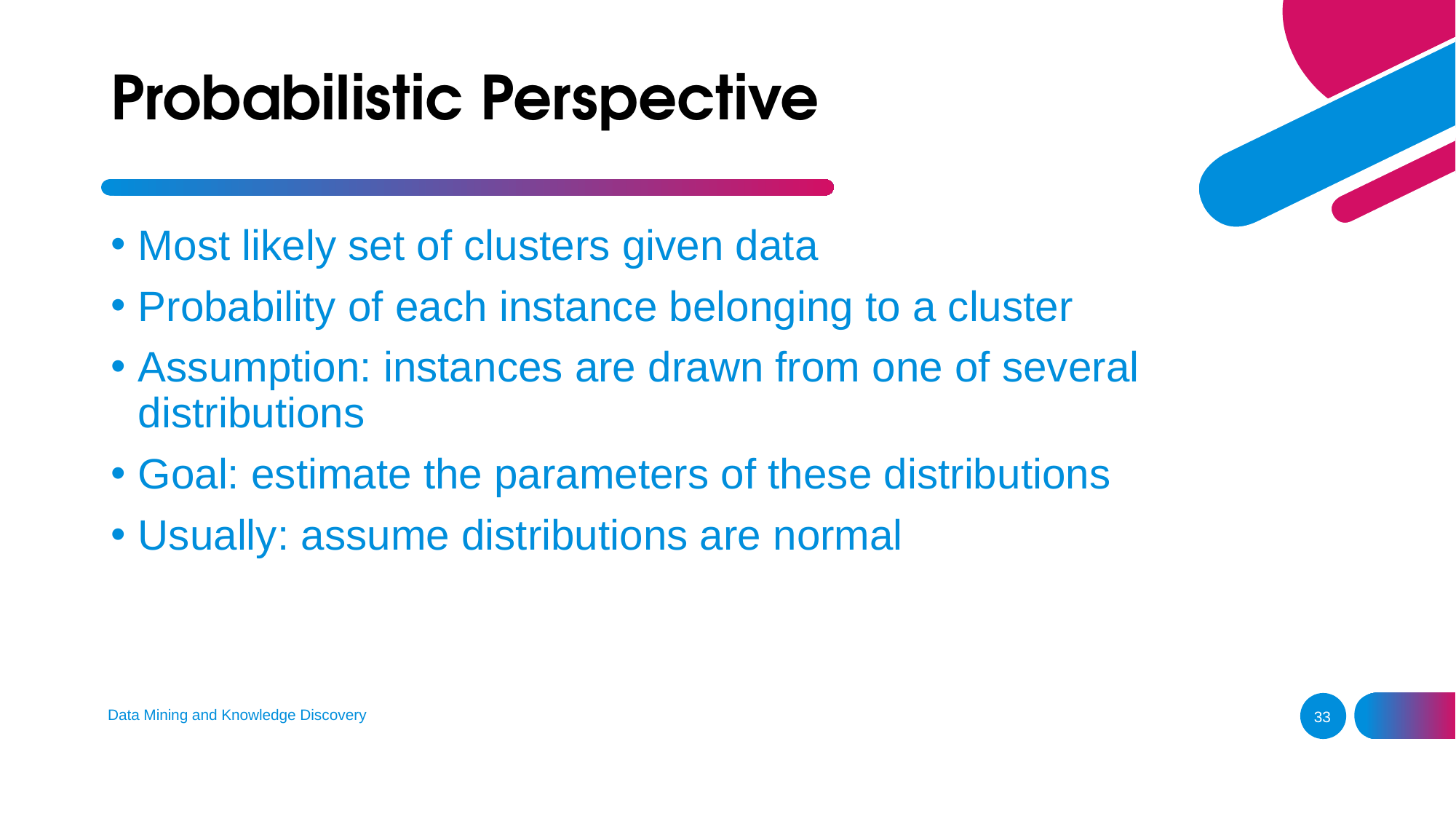

# Probabilistic Perspective
Most likely set of clusters given data
Probability of each instance belonging to a cluster
Assumption: instances are drawn from one of several distributions
Goal: estimate the parameters of these distributions
Usually: assume distributions are normal
Data Mining and Knowledge Discovery
33